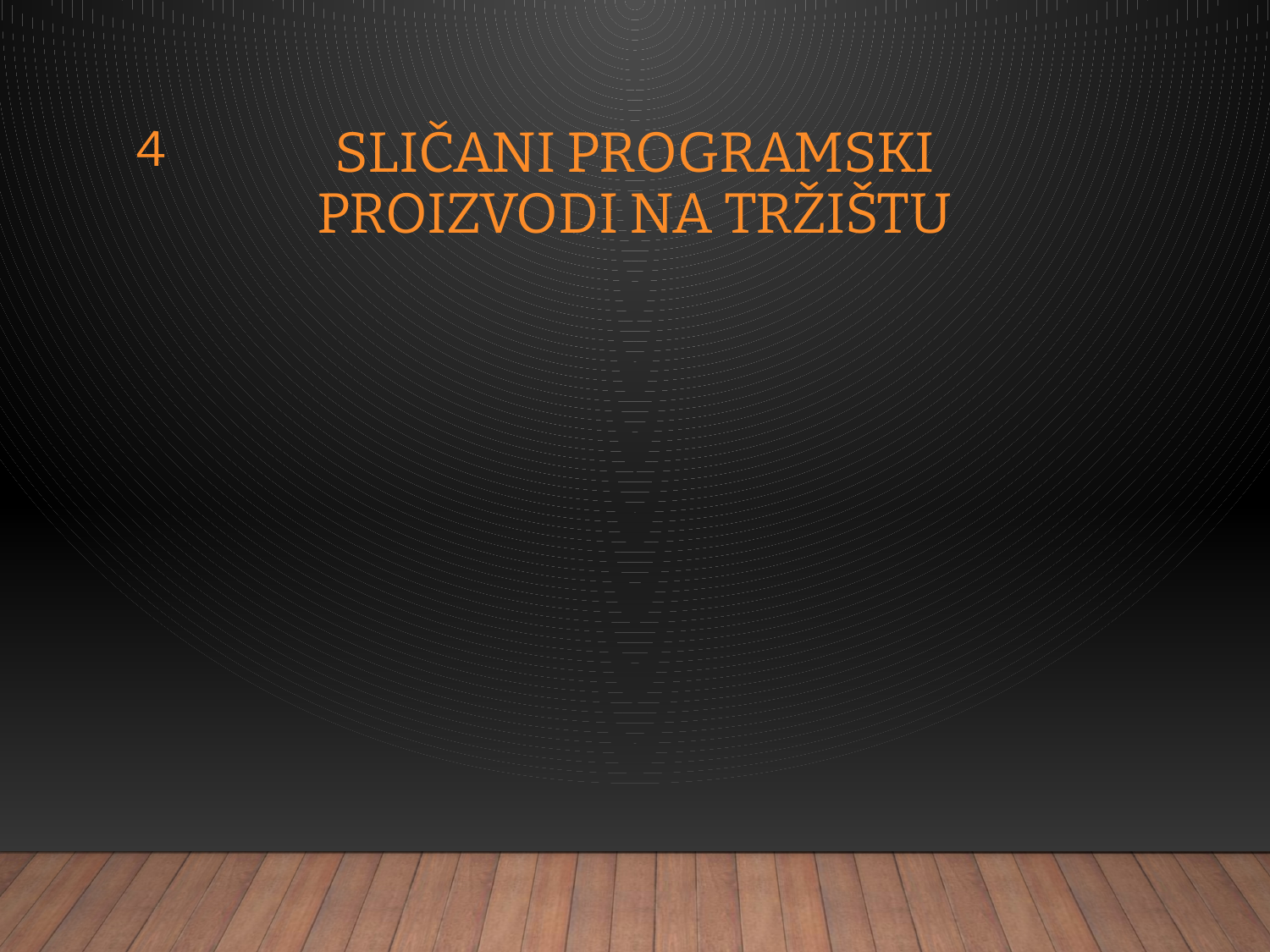

4
# Sličani programski proizvodi na tržištu